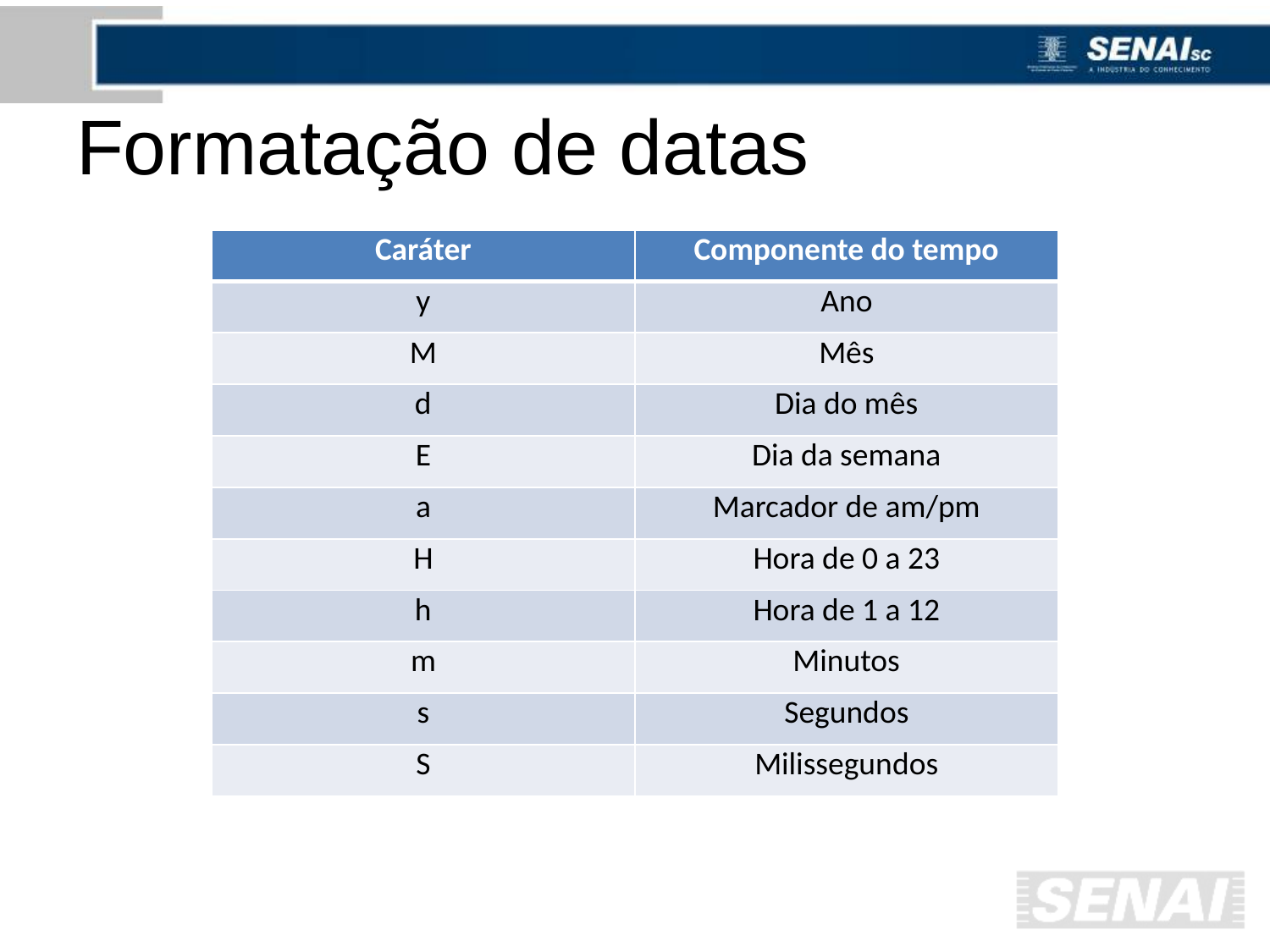

# Formatação de datas
| Caráter | Componente do tempo |
| --- | --- |
| y | Ano |
| M | Mês |
| d | Dia do mês |
| E | Dia da semana |
| a | Marcador de am/pm |
| H | Hora de 0 a 23 |
| h | Hora de 1 a 12 |
| m | Minutos |
| s | Segundos |
| S | Milissegundos |